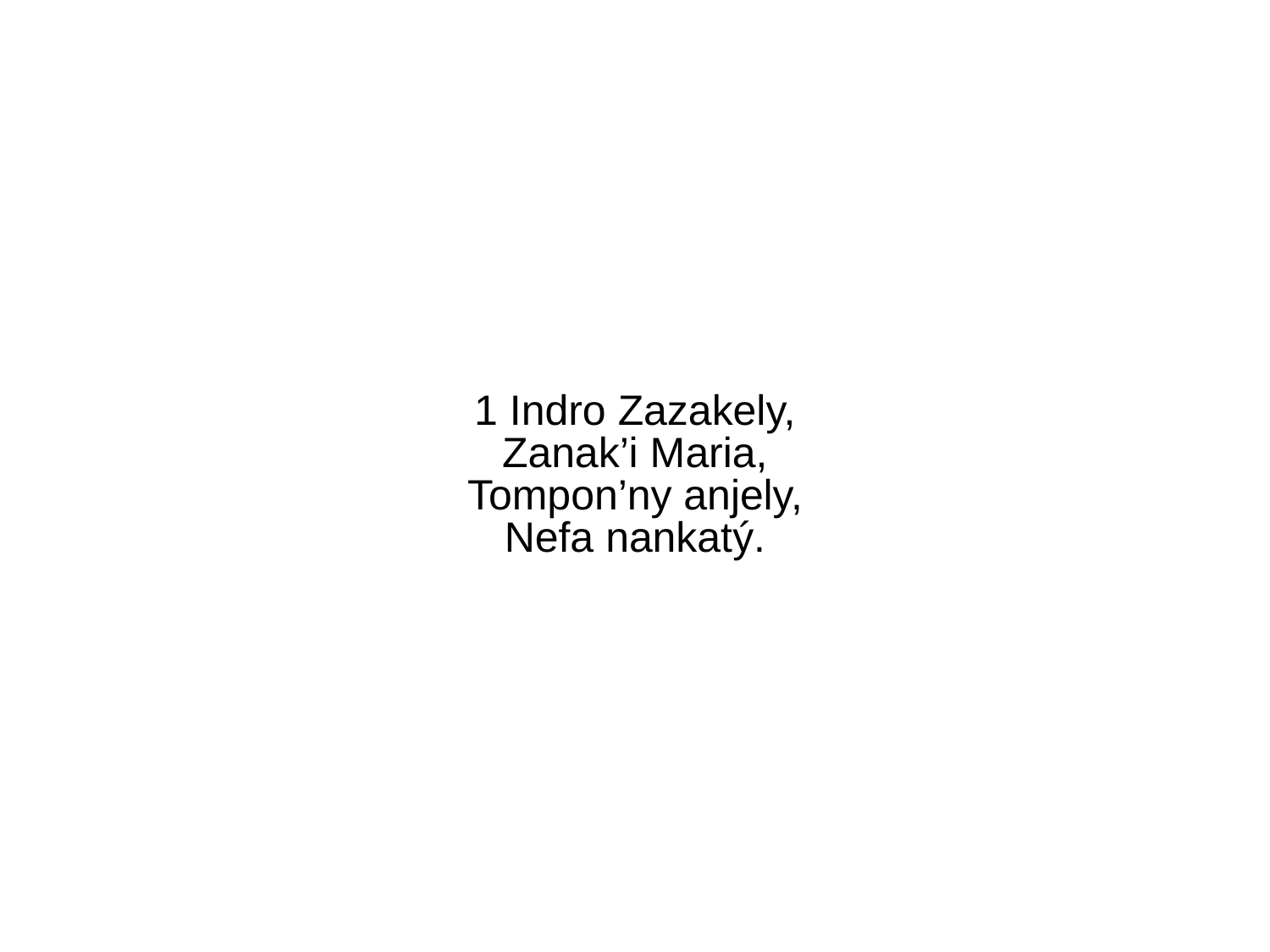

1 Indro Zazakely,
Zanak’i Maria,
Tompon’ny anjely,
Nefa nankatý.